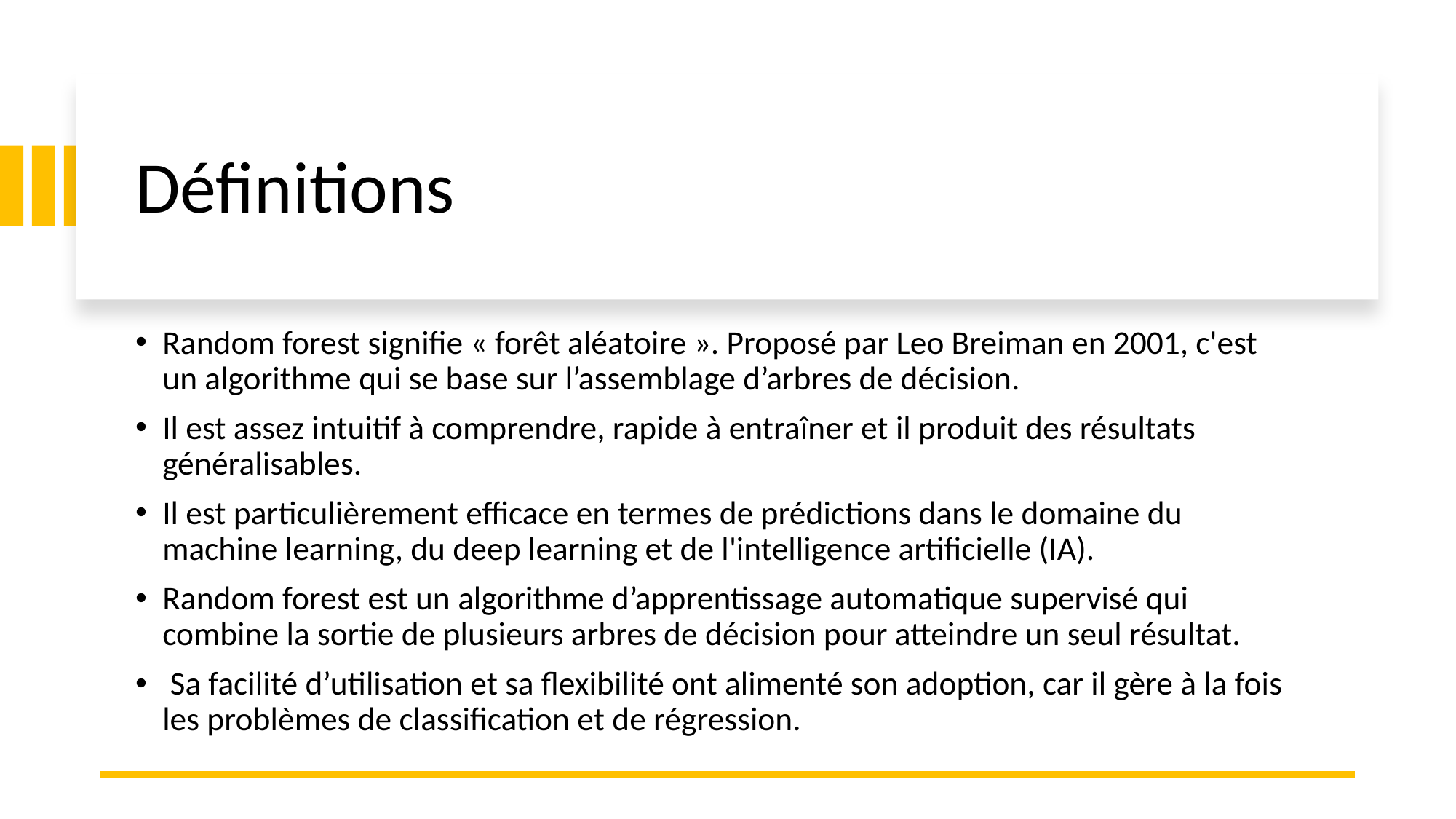

# Définitions

Random forest signifie « forêt aléatoire ». Proposé par Leo Breiman en 2001, c'est un algorithme qui se base sur l’assemblage d’arbres de décision.
Il est assez intuitif à comprendre, rapide à entraîner et il produit des résultats généralisables.
Il est particulièrement efficace en termes de prédictions dans le domaine du machine learning, du deep learning et de l'intelligence artificielle (IA).
Random forest est un algorithme d’apprentissage automatique supervisé qui combine la sortie de plusieurs arbres de décision pour atteindre un seul résultat.
 Sa facilité d’utilisation et sa flexibilité ont alimenté son adoption, car il gère à la fois les problèmes de classification et de régression.